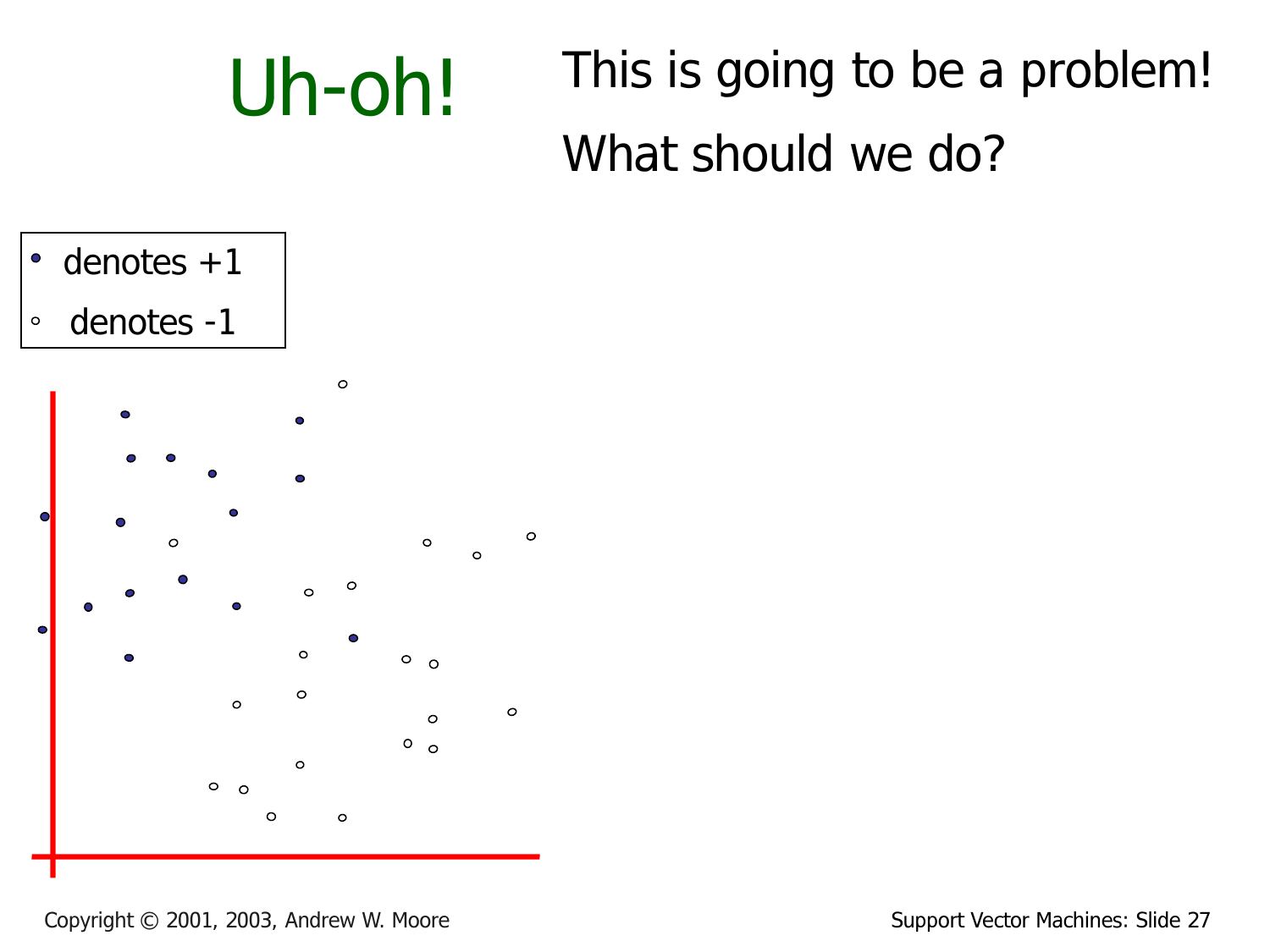

This is going to be a problem!
What should we do?
# Uh-oh!
denotes +1
denotes -1

Copyright © 2001, 2003, Andrew W. Moore